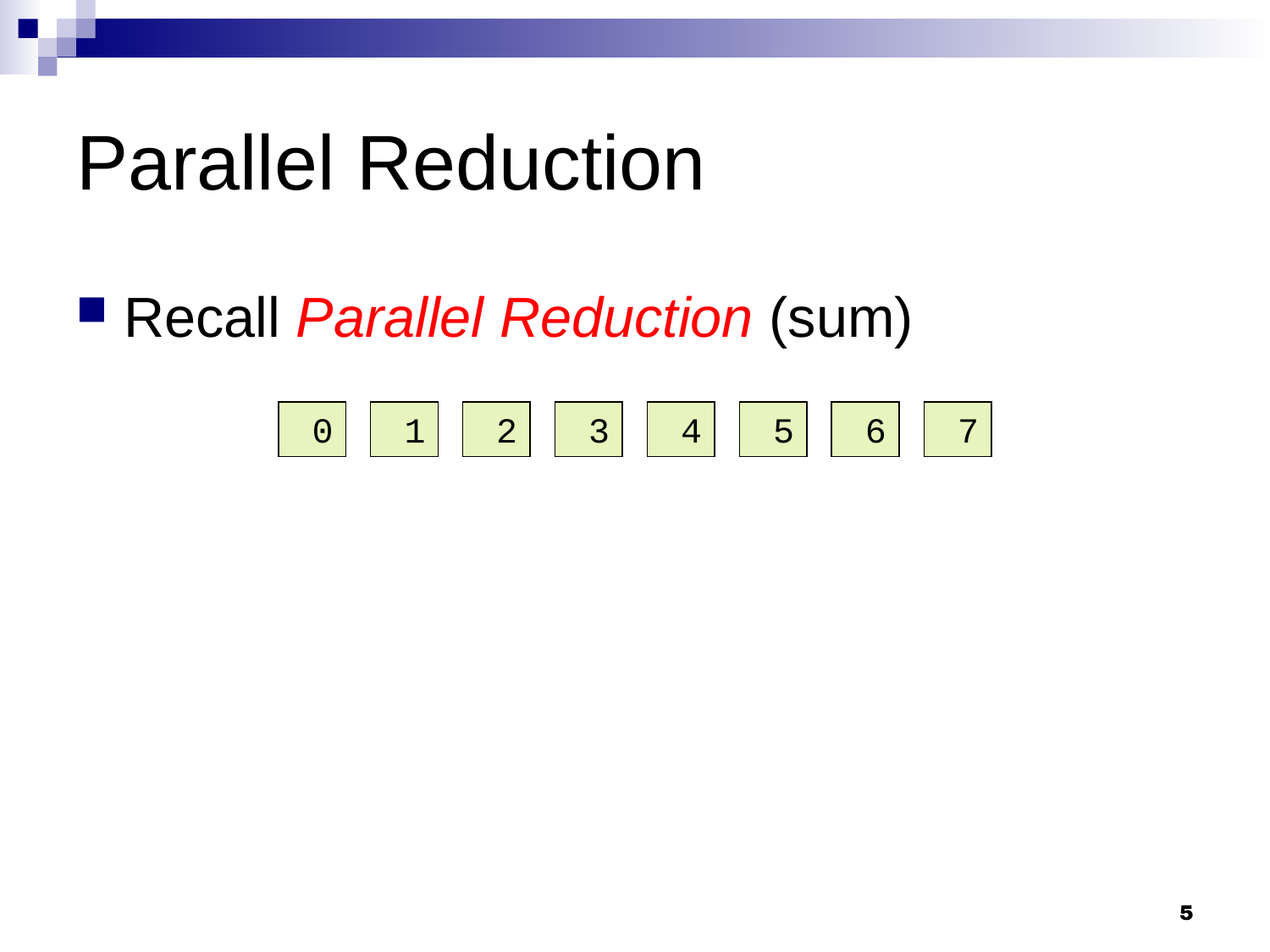

# Parallel Reduction
Recall Parallel Reduction (sum)
 0
 1
 2
 3
 4
 5
 6
 7
5